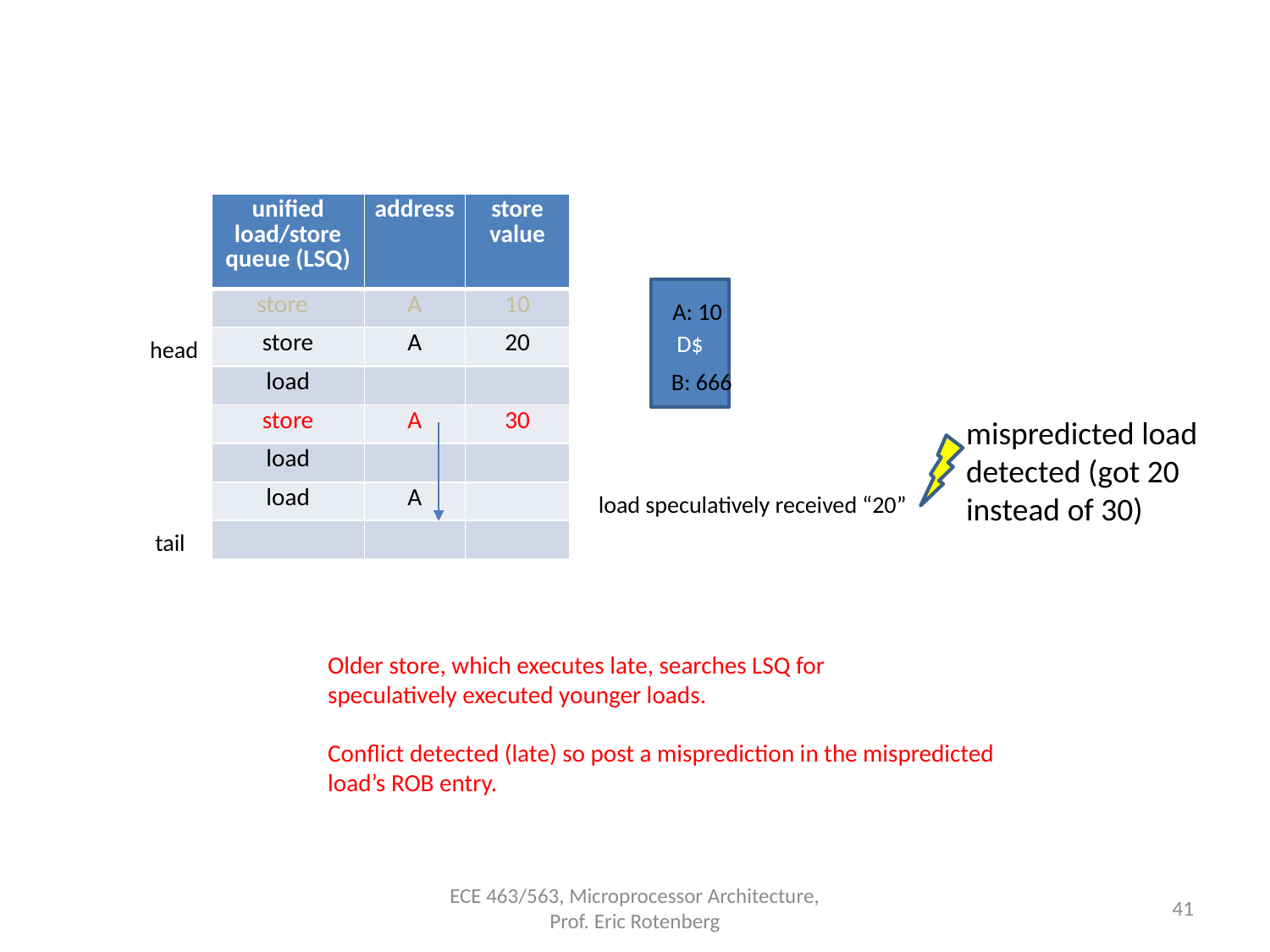

| unified load/store queue (LSQ) | address | store value |
| --- | --- | --- |
| store | A | 10 |
| store | A | 20 |
| load |  |  |
| store | A | 30 |
| load |  |  |
| load | A |  |
|  |  |  |
D$
A: 10
head
B: 666
mispredicted load
detected (got 20
instead of 30)

load speculatively received “20”

tail
Older store, which executes late, searches LSQ for
speculatively executed younger loads.

Conflict detected (late) so post a misprediction in the mispredicted
load’s ROB entry.
ECE 463/563, Microprocessor Architecture, Prof. Eric Rotenberg
41